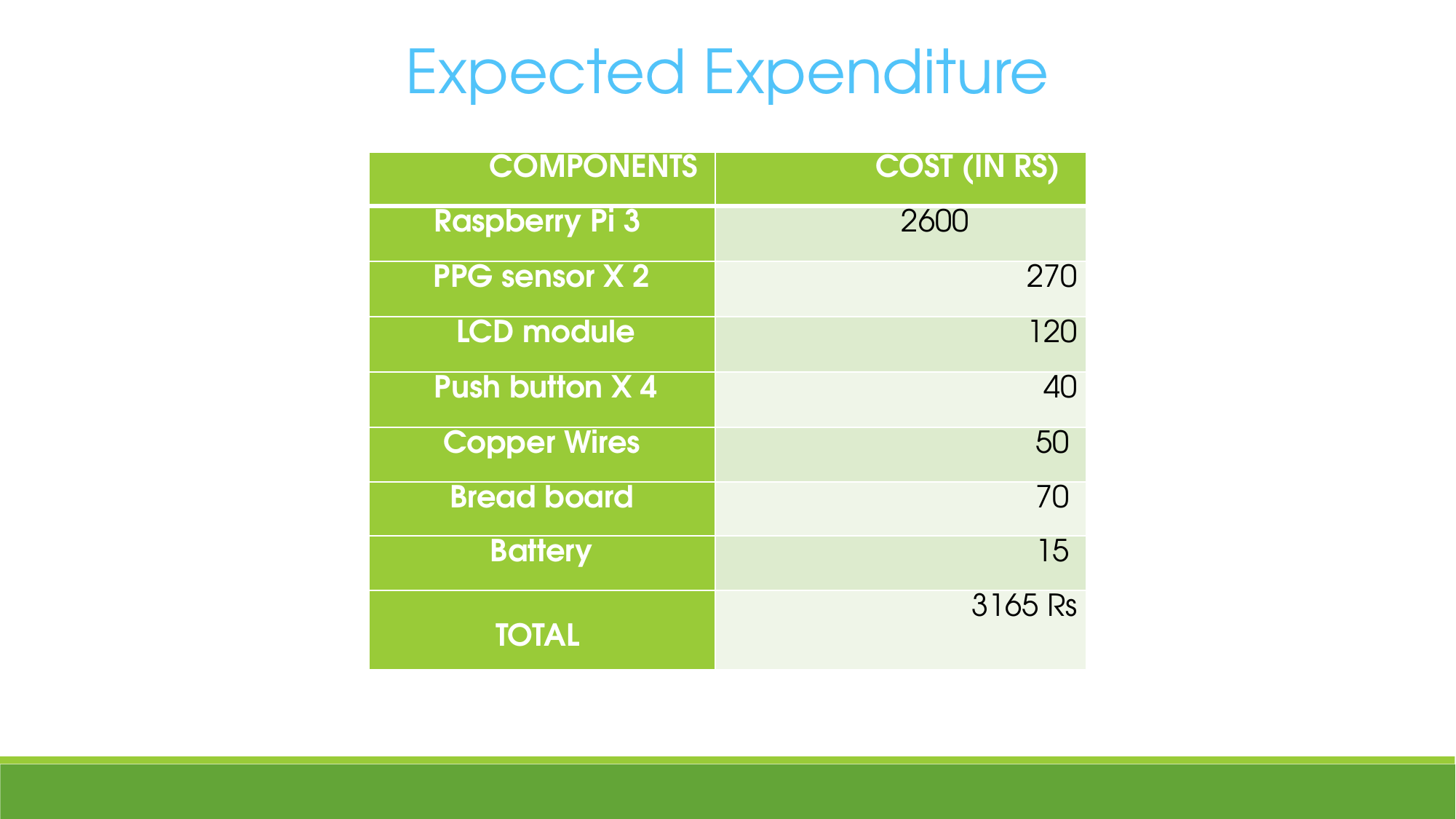

Expected Expenditure
| COMPONENTS | COST (IN RS) |
| --- | --- |
| Raspberry Pi 3 | 2600 |
| PPG sensor X 2 | 270 |
| LCD module | 120 |
| Push button X 4 | 40 |
| Copper Wires | 50 |
| Bread board | 70 |
| Battery | 15 |
| TOTAL | 3165 Rs |